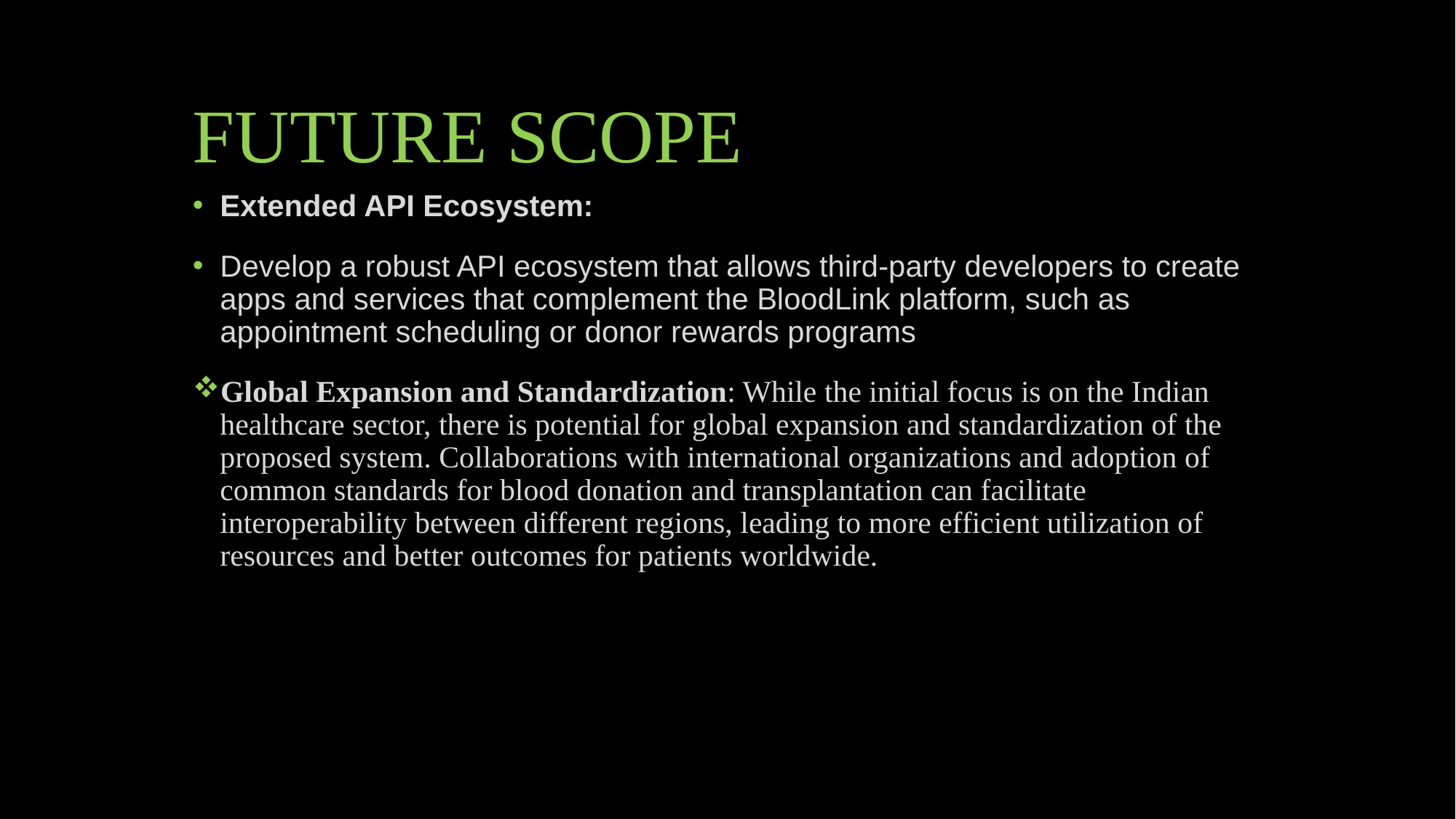

# FUTURE SCOPE
Extended API Ecosystem:
Develop a robust API ecosystem that allows third-party developers to create apps and services that complement the BloodLink platform, such as appointment scheduling or donor rewards programs
Global Expansion and Standardization: While the initial focus is on the Indian healthcare sector, there is potential for global expansion and standardization of the proposed system. Collaborations with international organizations and adoption of common standards for blood donation and transplantation can facilitate interoperability between different regions, leading to more efficient utilization of resources and better outcomes for patients worldwide.